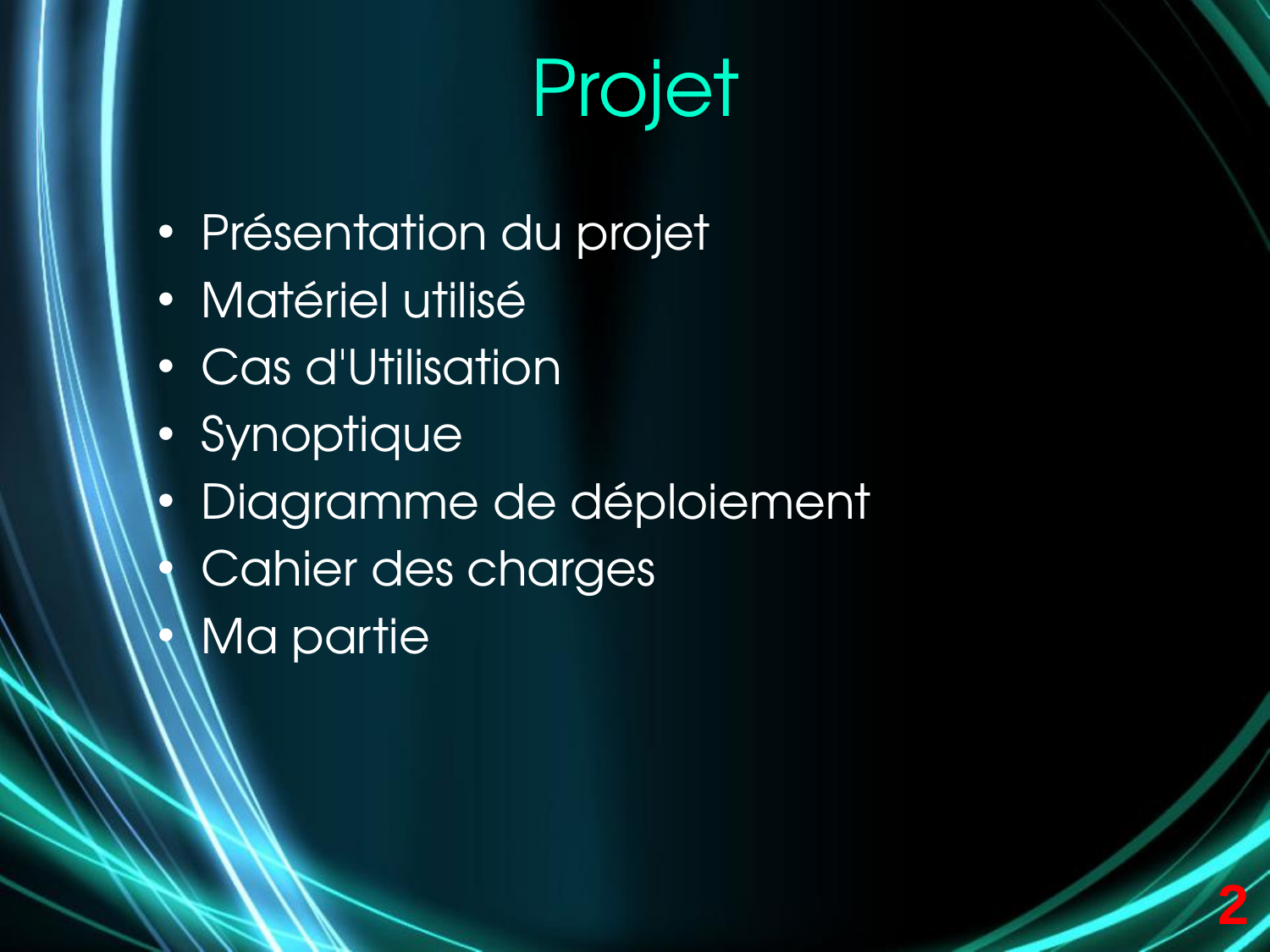

# Projet
Présentation du projet
Matériel utilisé
Cas d'Utilisation
Synoptique
Diagramme de déploiement
Cahier des charges
Ma partie
2